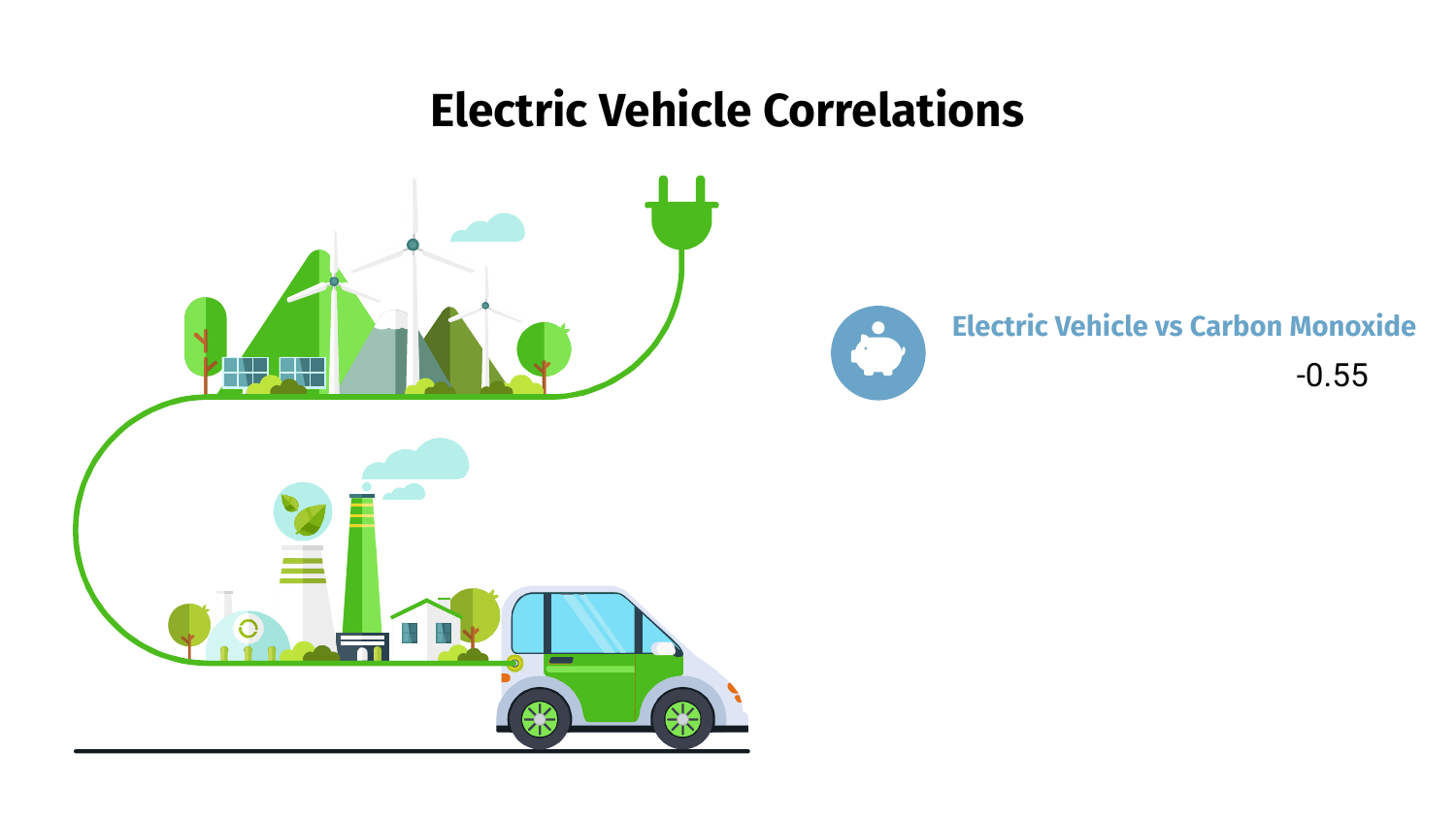

# Electric Vehicle Correlations

Electric Vehicle vs Carbon Monoxide

-0.55